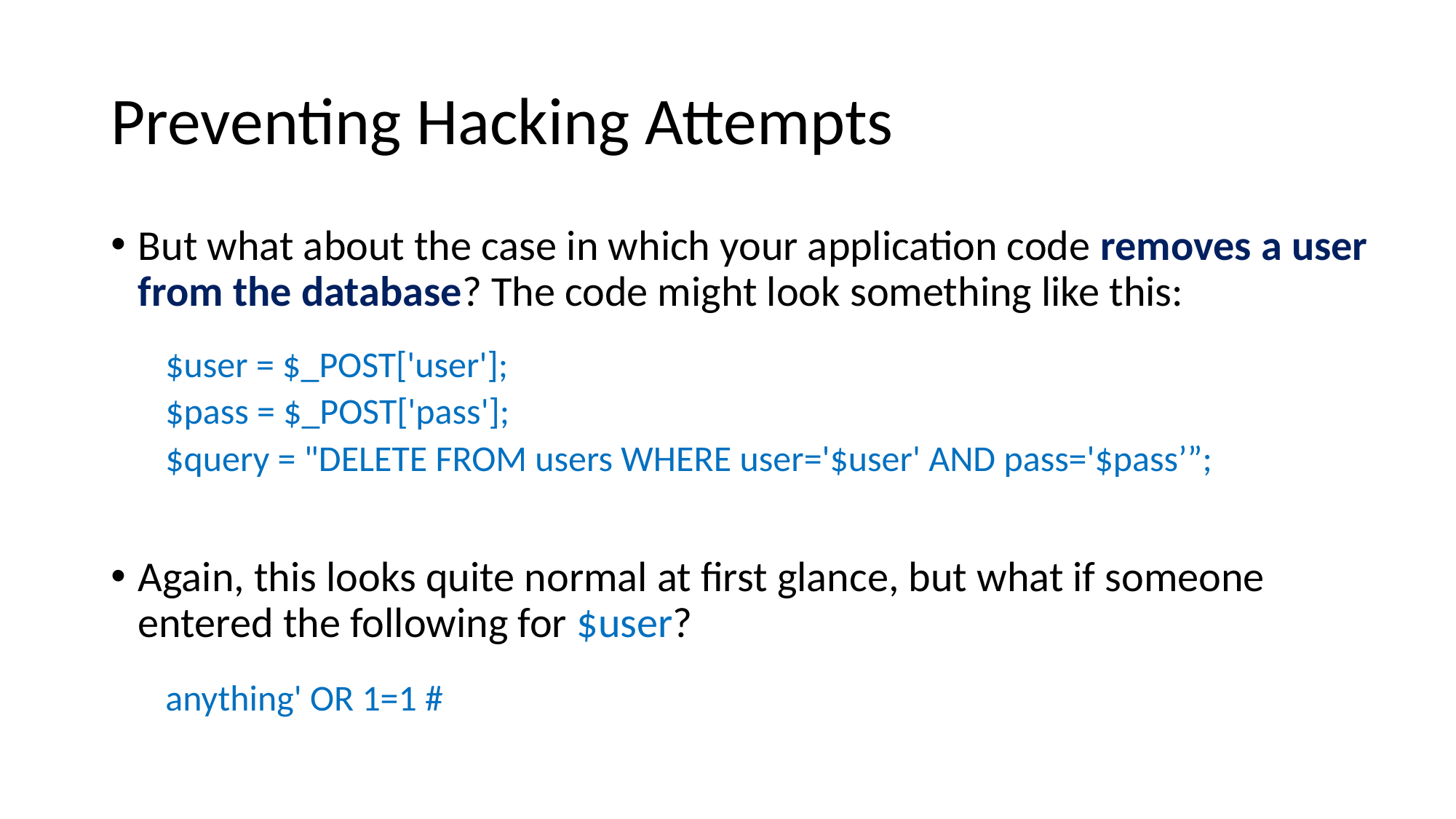

# Preventing Hacking Attempts
But what about the case in which your application code removes a user from the database? The code might look something like this:

$user = $_POST['user'];
$pass = $_POST['pass'];
$query = "DELETE FROM users WHERE user='$user' AND pass='$pass’”;

Again, this looks quite normal at first glance, but what if someone entered the following for $user?

anything' OR 1=1 #